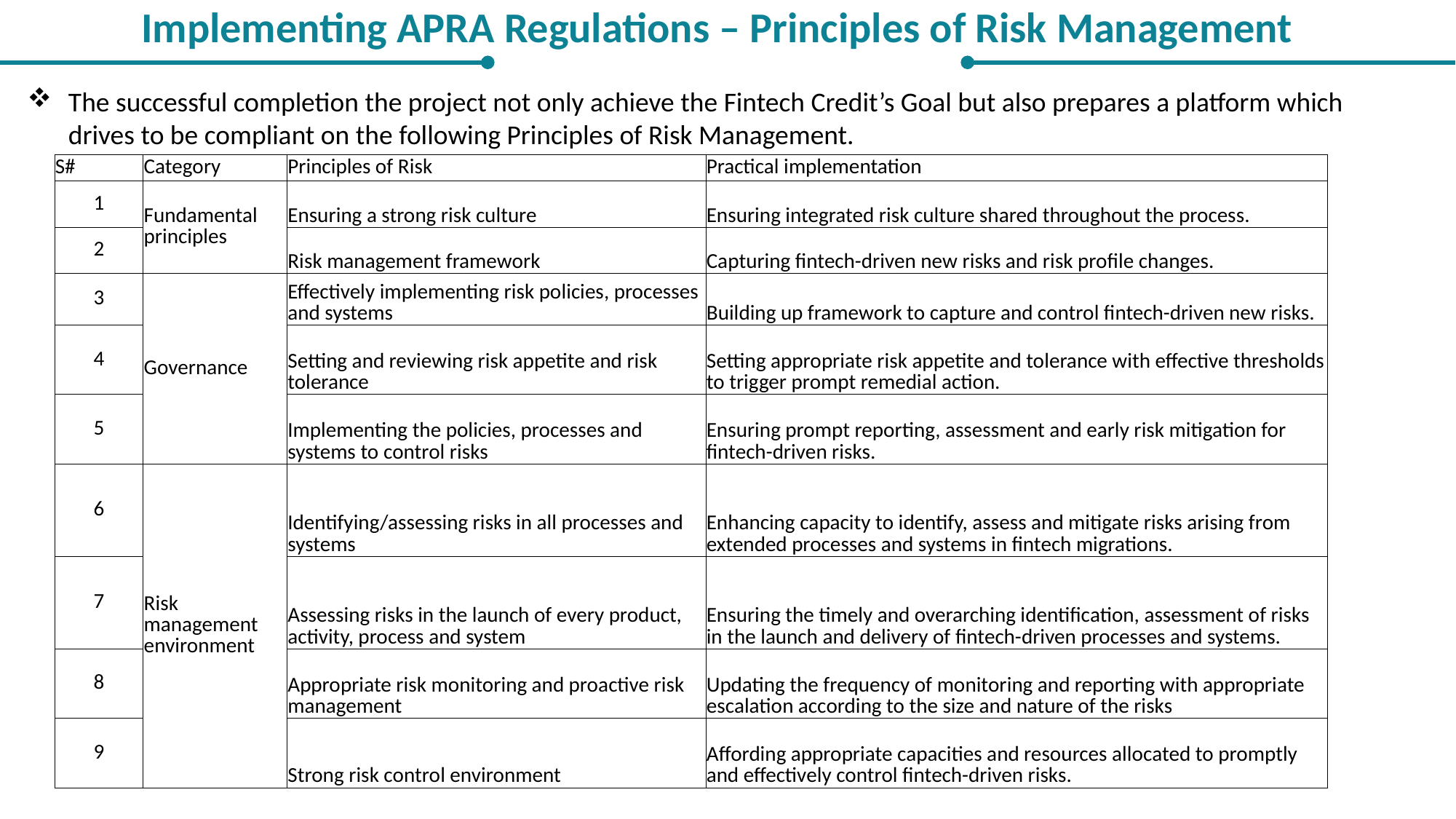

Implementing APRA Regulations – Principles of Risk Management
The successful completion the project not only achieve the Fintech Credit’s Goal but also prepares a platform which drives to be compliant on the following Principles of Risk Management.

| S# | Category | Principles of Risk | Practical implementation |
| --- | --- | --- | --- |
| 1 | Fundamental principles | Ensuring a strong risk culture | Ensuring integrated risk culture shared throughout the process. |
| 2 |  | Risk management framework | Capturing fintech-driven new risks and risk profile changes. |
| 3 | Governance | Effectively implementing risk policies, processes and systems | Building up framework to capture and control fintech-driven new risks. |
| 4 |  | Setting and reviewing risk appetite and risk tolerance | Setting appropriate risk appetite and tolerance with effective thresholds to trigger prompt remedial action. |
| 5 |  | Implementing the policies, processes and systems to control risks | Ensuring prompt reporting, assessment and early risk mitigation for fintech-driven risks. |
| 6 | Risk management environment | Identifying/assessing risks in all processes and systems | Enhancing capacity to identify, assess and mitigate risks arising from extended processes and systems in fintech migrations. |
| 7 |  | Assessing risks in the launch of every product, activity, process and system | Ensuring the timely and overarching identification, assessment of risks in the launch and delivery of fintech-driven processes and systems. |
| 8 |  | Appropriate risk monitoring and proactive risk management | Updating the frequency of monitoring and reporting with appropriate escalation according to the size and nature of the risks |
| 9 |  | Strong risk control environment | Affording appropriate capacities and resources allocated to promptly and effectively control fintech-driven risks. |